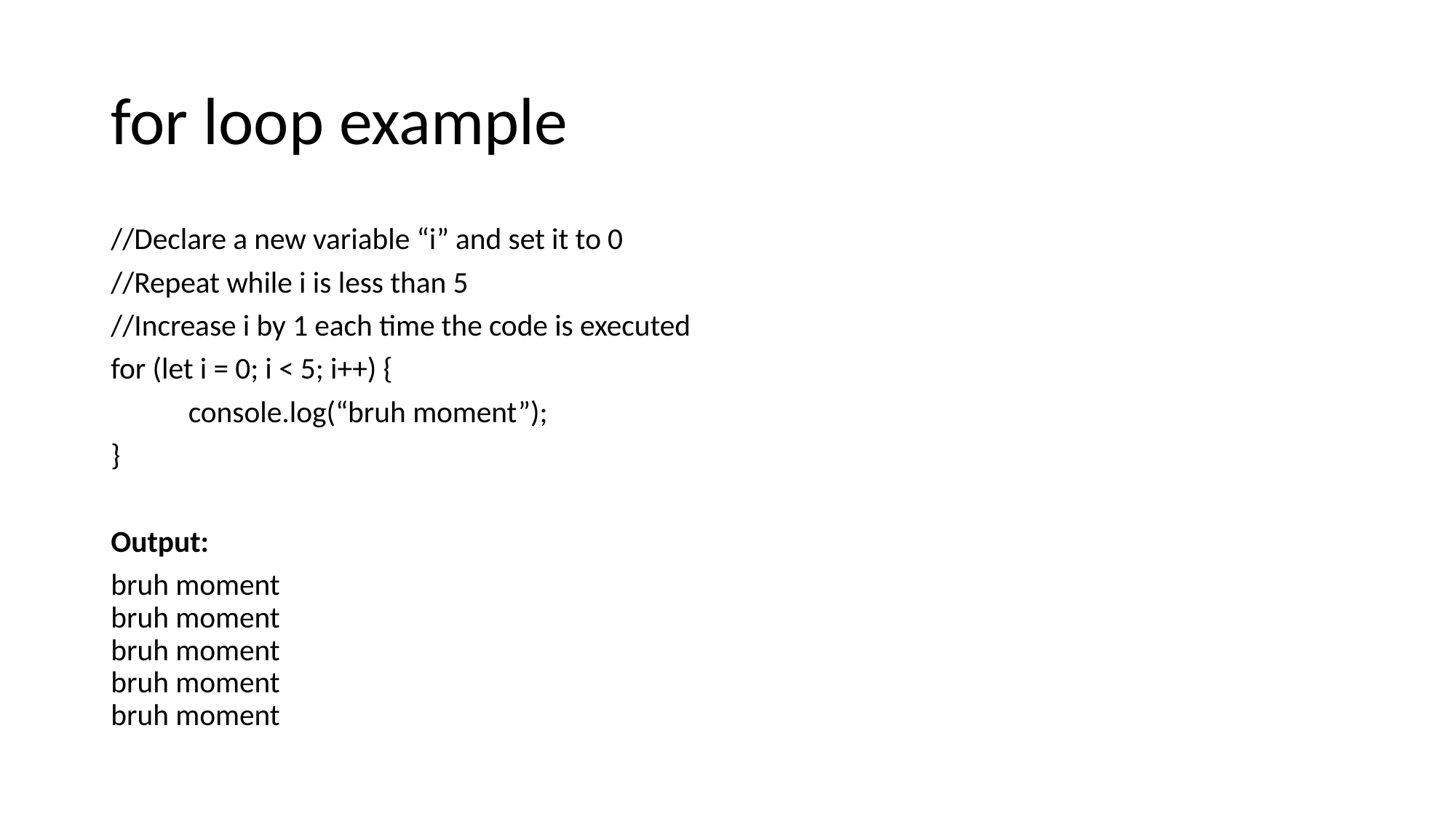

# for loop example
//Declare a new variable “i” and set it to 0
//Repeat while i is less than 5
//Increase i by 1 each time the code is executed
for (let i = 0; i < 5; i++) {
	console.log(“bruh moment”);
}

Output:
bruh moment
bruh moment
bruh moment
bruh moment
bruh moment